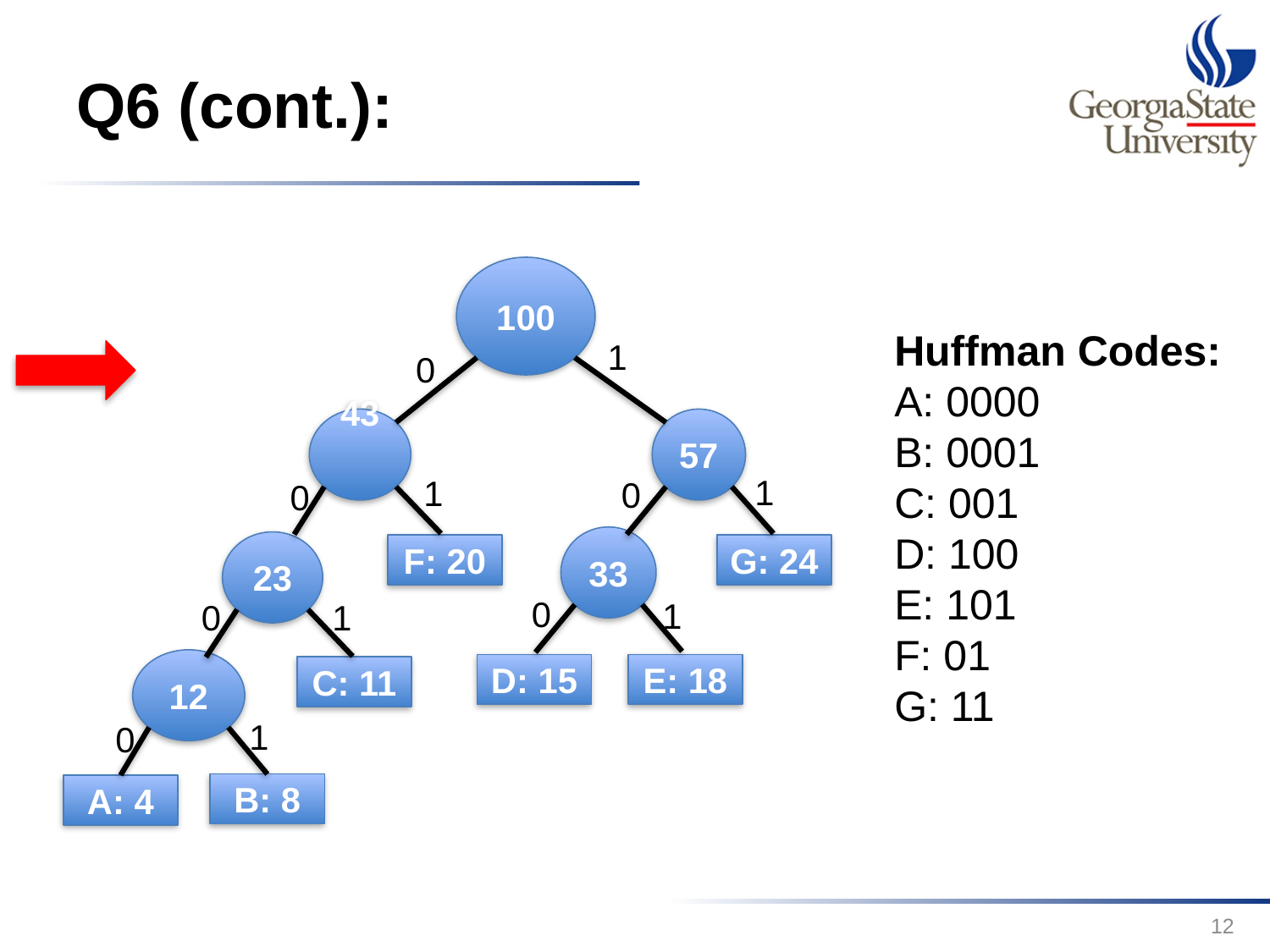

# Q6 (cont.):
100
1
0
43
57
1
1
0
0
33
23
G: 24
F: 20
0
1
0
1
12
D: 15
E: 18
C: 11
1
0
B: 8
A: 4
Huffman Codes:
A: 0000
B: 0001
C: 001
D: 100
E: 101
F: 01
G: 11

12